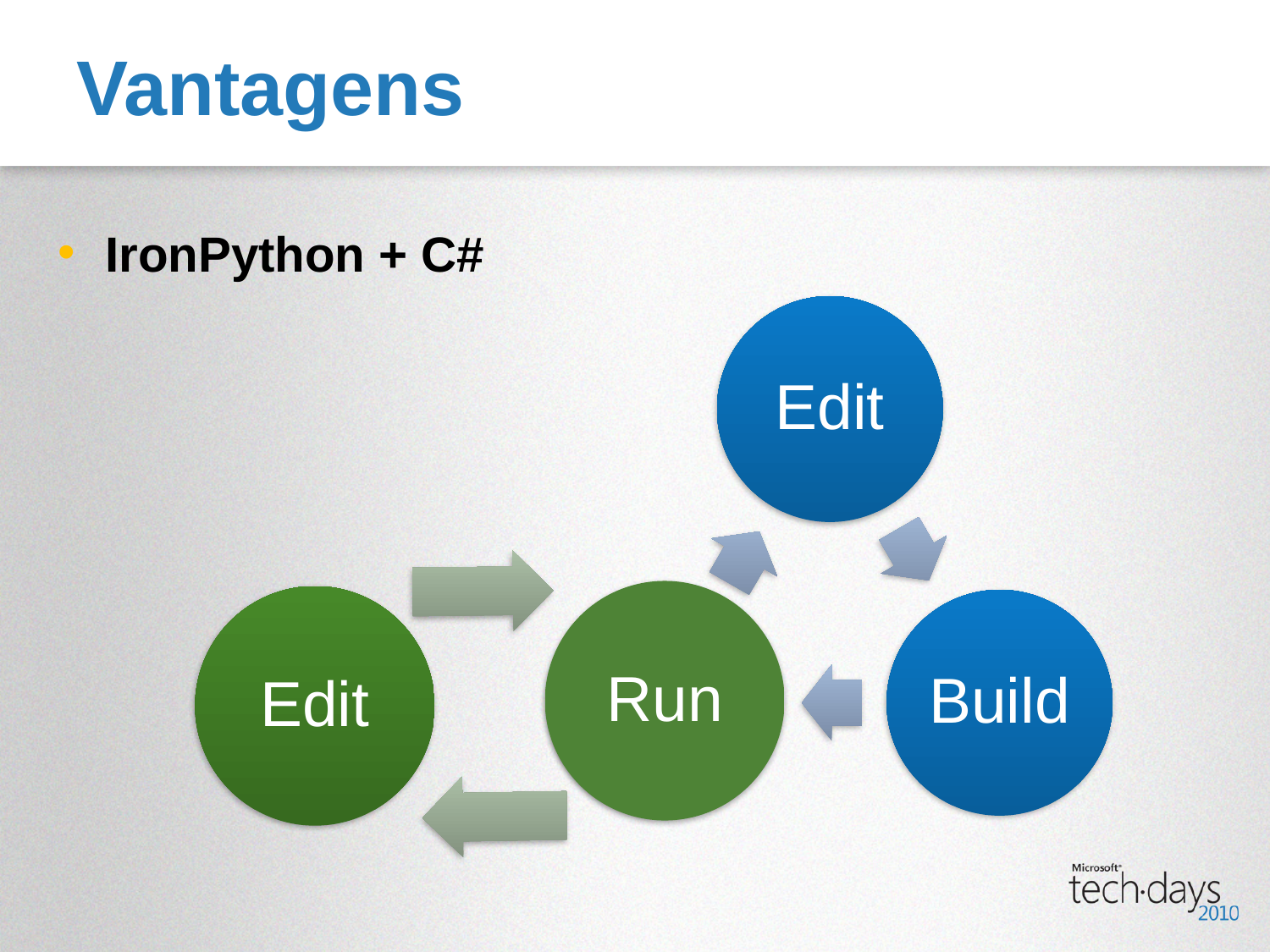

# Vantagens
IronPython + C#
Edit

Build

Run

Edit

Run